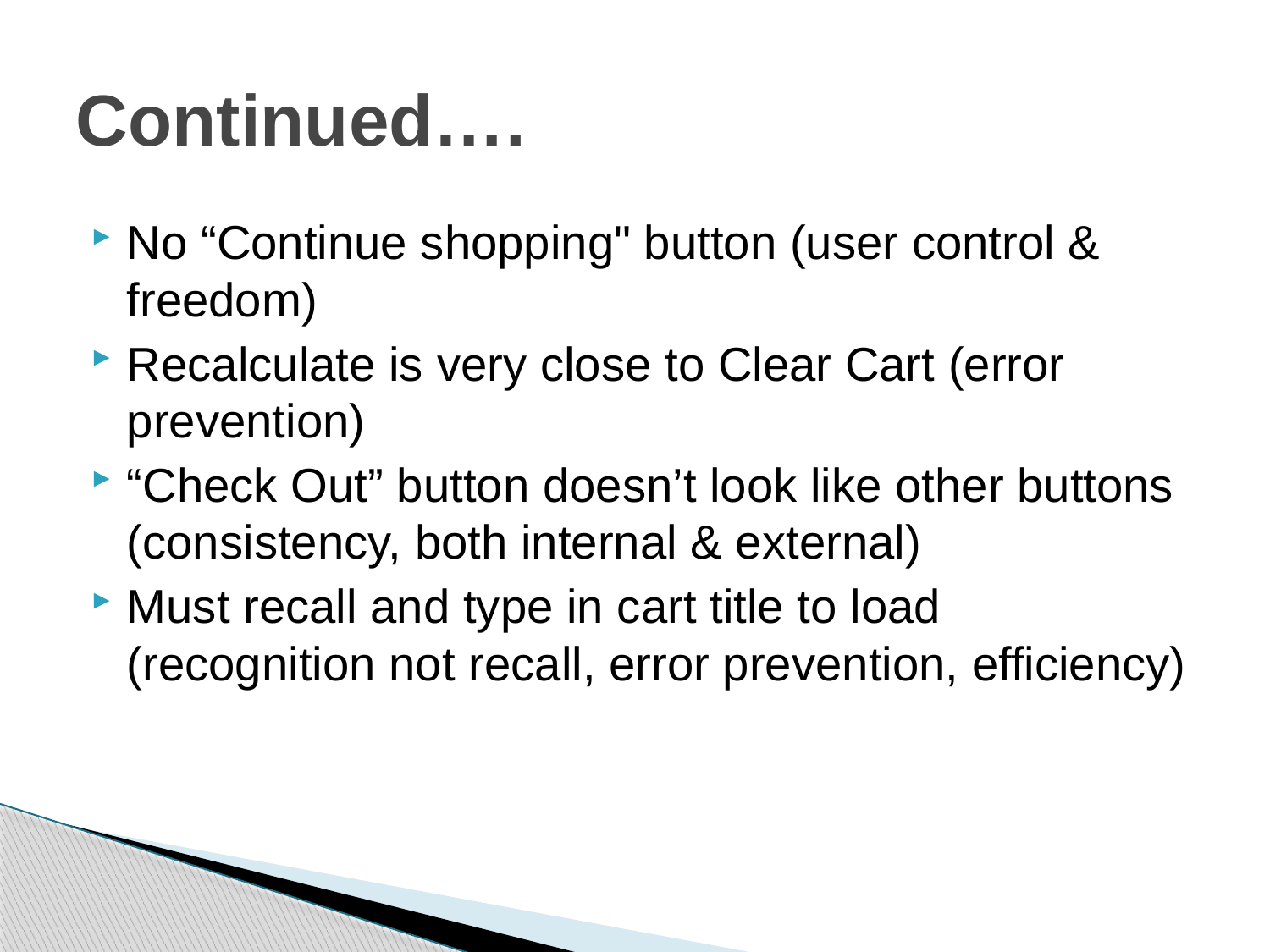

# Continued….
No “Continue shopping" button (user control & freedom)
Recalculate is very close to Clear Cart (error prevention)
“Check Out” button doesn’t look like other buttons (consistency, both internal & external)
Must recall and type in cart title to load (recognition not recall, error prevention, efficiency)